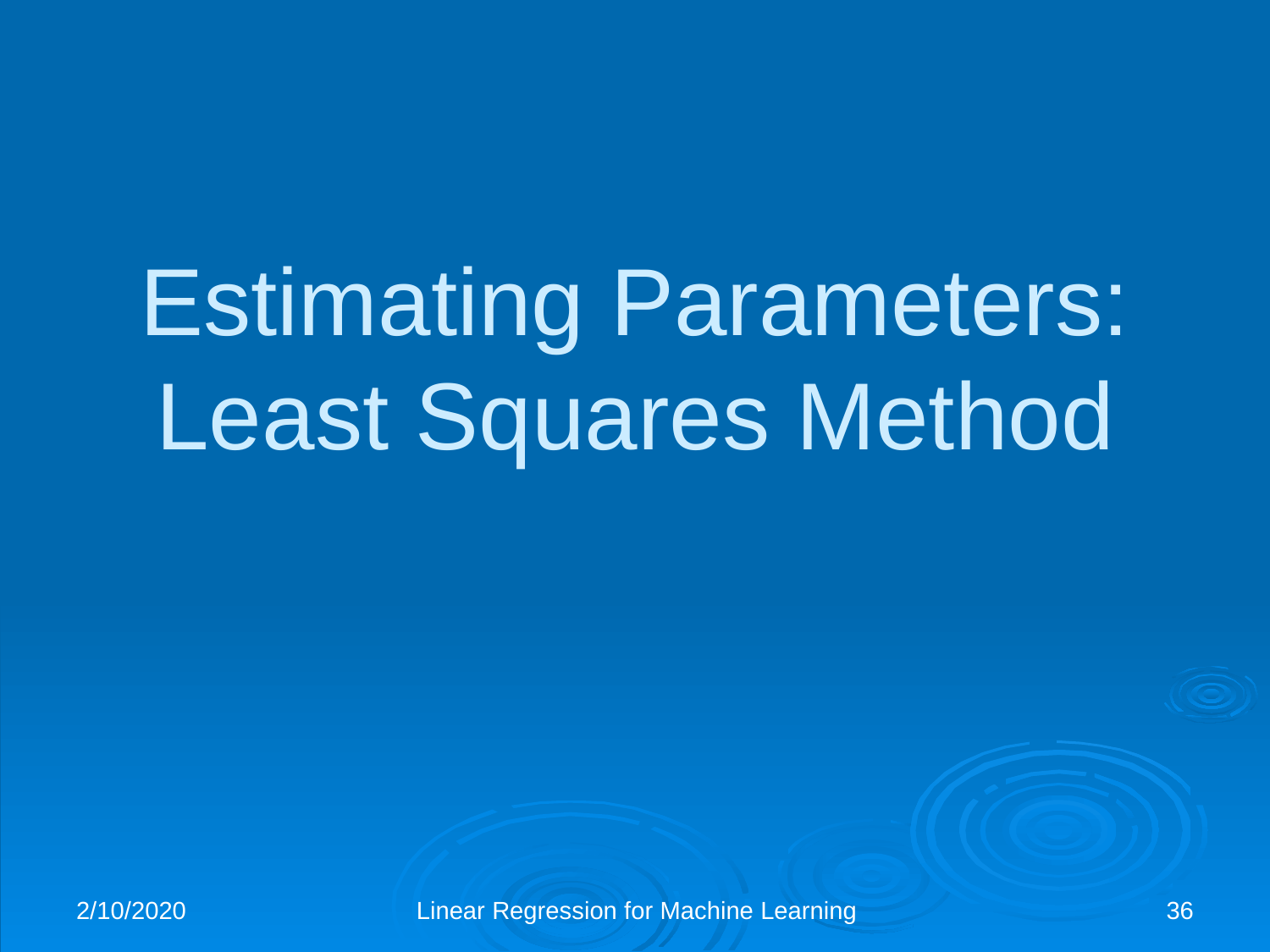

# Estimating Parameters: Least Squares Method
2/10/2020
Linear Regression for Machine Learning
36